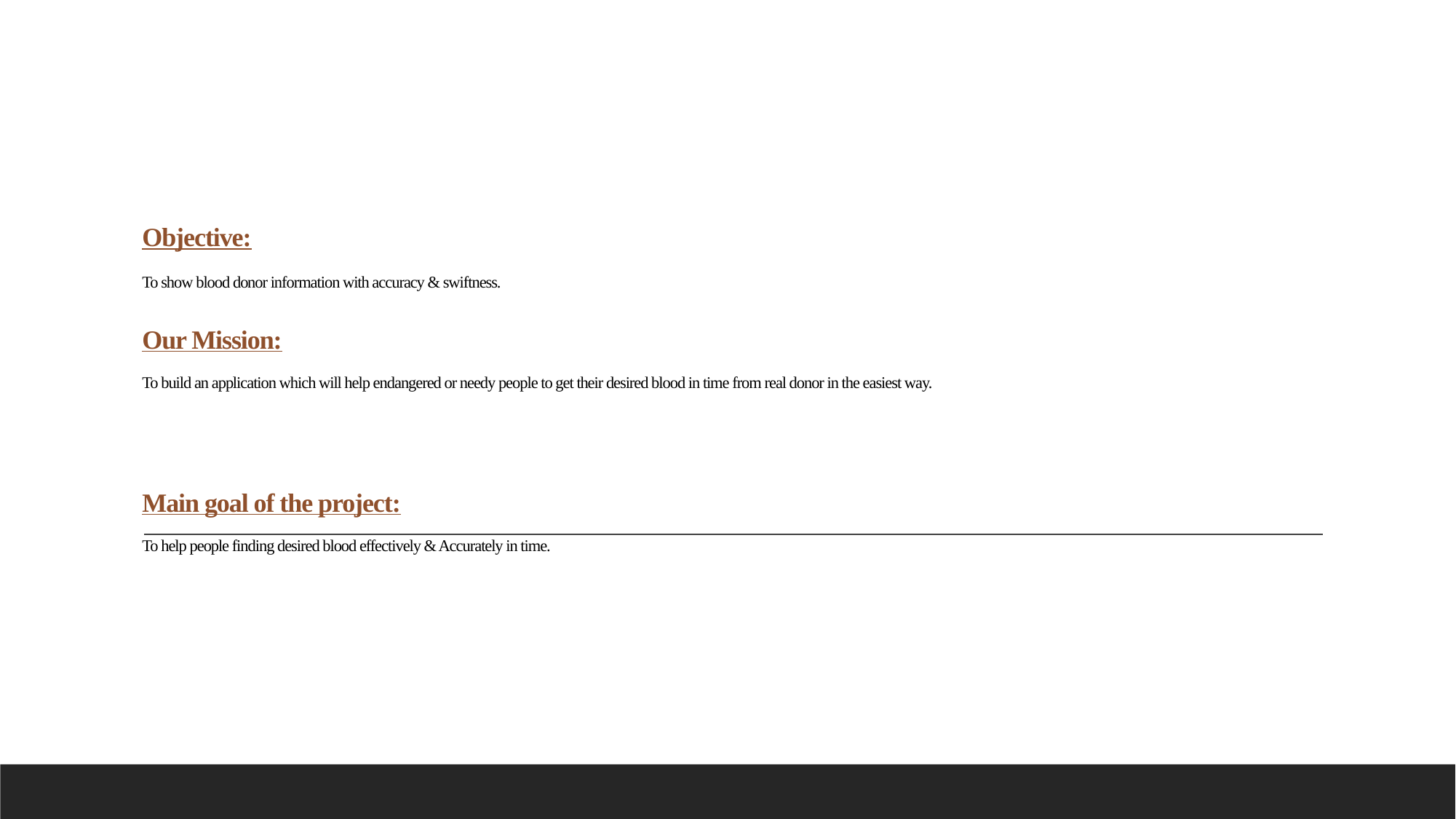

# Objective: To show blood donor information with accuracy & swiftness. Our Mission: To build an application which will help endangered or needy people to get their desired blood in time from real donor in the easiest way. Main goal of the project: To help people finding desired blood effectively & Accurately in time.